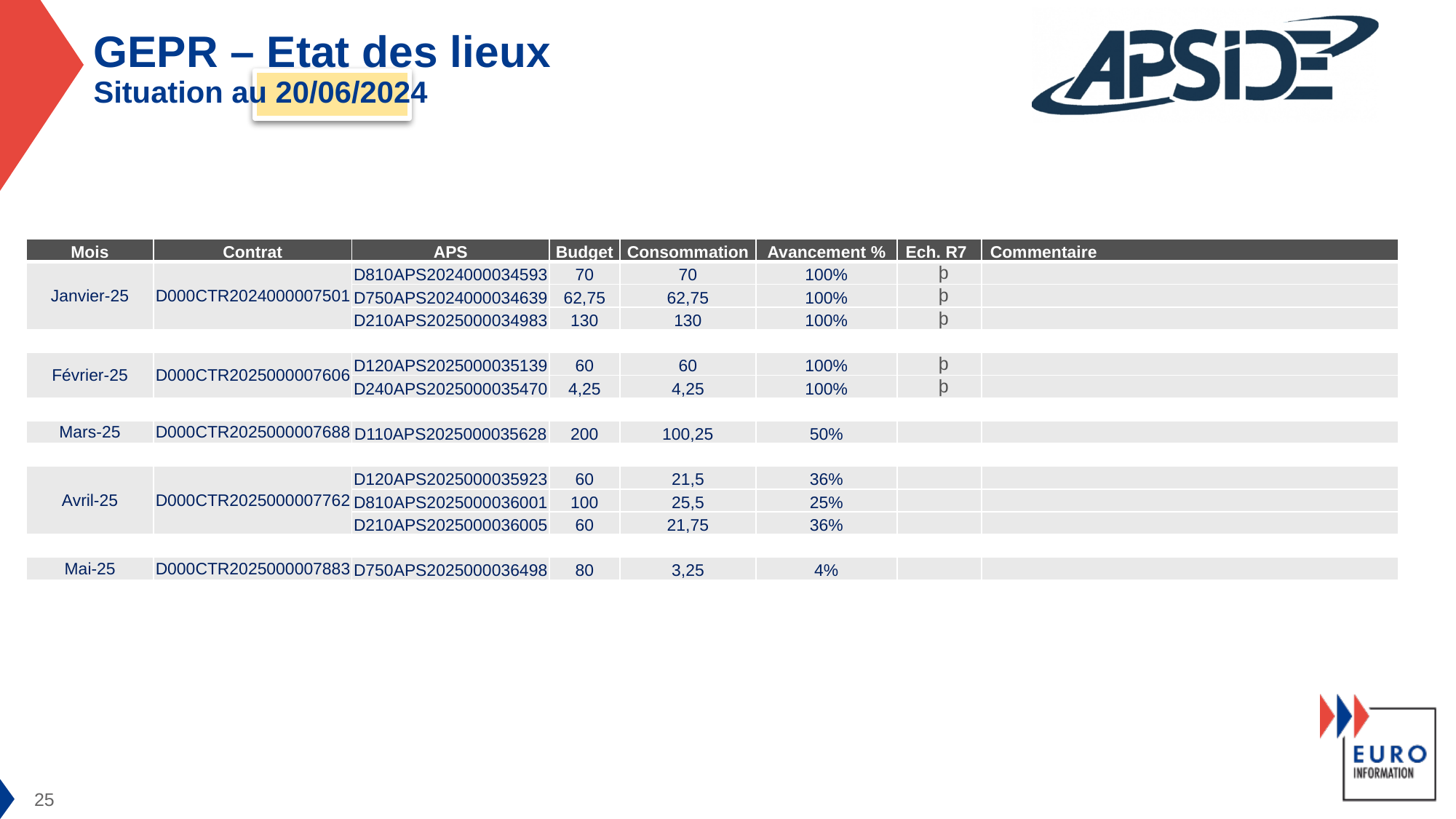

# GEPR – Etat des lieux Situation au 20/06/2024

| Mois | Contrat | APS | Budget | Consommation | Avancement % | Ech. R7 | Commentaire |
| --- | --- | --- | --- | --- | --- | --- | --- |
| Janvier-25 | D000CTR2024000007501 | D810APS2024000034593 | 70 | 70 | 100% | þ |  |
|  |  | D750APS2024000034639 | 62,75 | 62,75 | 100% | þ |  |
|  |  | D210APS2025000034983 | 130 | 130 | 100% | þ |  |
|  |  |  |  |  |  |  |  |
| Février-25 | D000CTR2025000007606 | D120APS2025000035139 | 60 | 60 | 100% | þ |  |
|  |  | D240APS2025000035470 | 4,25 | 4,25 | 100% | þ |  |
|  |  |  |  |  |  |  |  |
| Mars-25 | D000CTR2025000007688 | D110APS2025000035628 | 200 | 100,25 | 50% |  |  |
|  |  |  |  |  |  |  |  |
| Avril-25 | D000CTR2025000007762 | D120APS2025000035923 | 60 | 21,5 | 36% |  |  |
|  |  | D810APS2025000036001 | 100 | 25,5 | 25% |  |  |
|  |  | D210APS2025000036005 | 60 | 21,75 | 36% |  |  |
|  |  |  |  |  |  |  |  |
| Mai-25 | D000CTR2025000007883 | D750APS2025000036498 | 80 | 3,25 | 4% |  |  |
25